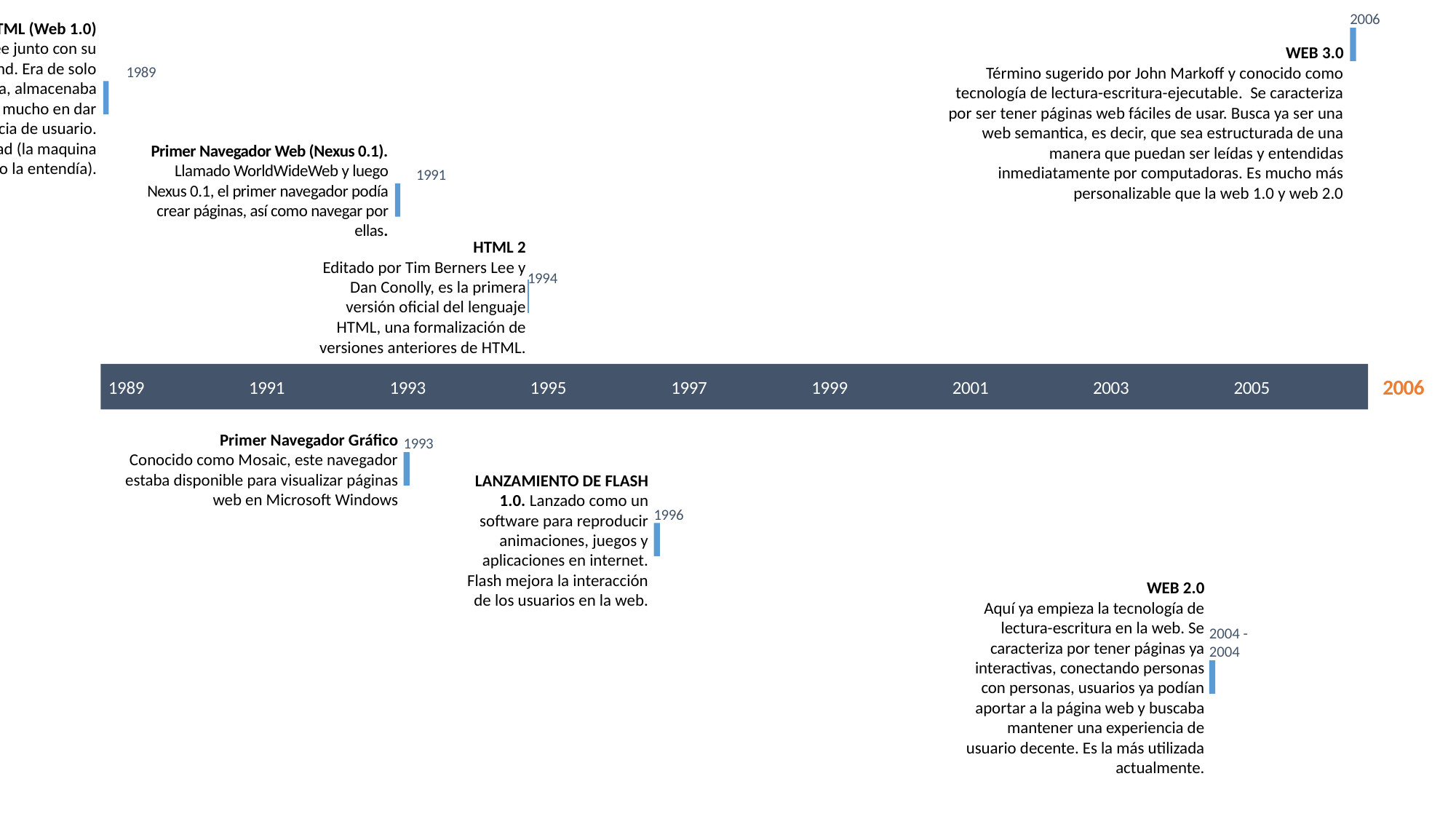

0 mons
0 mons

0 mons
0 mons
0 mons
WEB 3.0
Término sugerido por John Markoff y conocido como tecnología de lectura-escritura-ejecutable.  Se caracteriza por ser tener páginas web fáciles de usar. Busca ya ser una web semantica, es decir, que sea estructurada de una manera que puedan ser leídas y entendidas inmediatamente por computadoras. Es mucho más personalizable que la web 1.0 y web 2.0

0 mons
2006

1989
Creación de lenguaje HTML (Web 1.0)
Creado por Tim Berners-Lee junto con su compañero Anders Berglund. Era de solo lectura, no interactiva, almacenaba contenido. No se enfocaba mucho en dar una buena experiencia de usuario. Carecía de compatibilidad (la maquina no la entendía).

1991
Primer Navegador Web (Nexus 0.1).
 Llamado WorldWideWeb y luego Nexus 0.1, el primer navegador podía crear páginas, así como navegar por ellas.

HTML 2
Editado por Tim Berners Lee y Dan Conolly, es la primera versión oficial del lenguaje HTML, una formalización de versiones anteriores de HTML.
1994

2006
1989
1991
1993
1995
1997
1999
2001
2003
2005
1993
Primer Navegador Gráfico
Conocido como Mosaic, este navegador estaba disponible para visualizar páginas web en Microsoft Windows

1996
LANZAMIENTO DE FLASH 1.0. Lanzado como un software para reproducir animaciones, juegos y aplicaciones en internet. Flash mejora la interacción de los usuarios en la web.

0.1 mons
WEB 2.0
Aquí ya empieza la tecnología de lectura-escritura en la web. Se caracteriza por tener páginas ya interactivas, conectando personas con personas, usuarios ya podían aportar a la página web y buscaba mantener una experiencia de usuario decente. Es la más utilizada actualmente.
1989
2004 - 2004